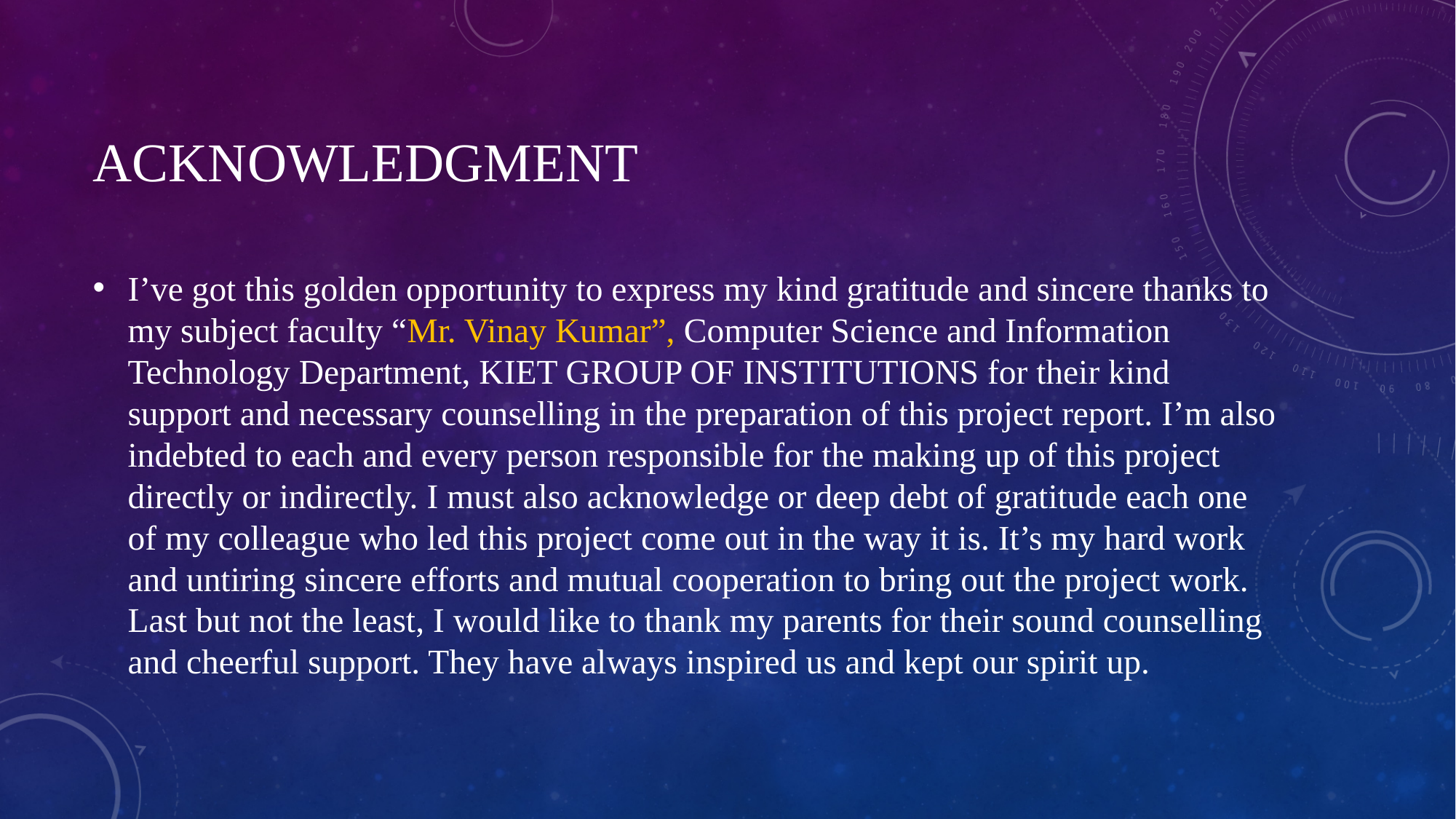

# acknowledgment
I’ve got this golden opportunity to express my kind gratitude and sincere thanks to my subject faculty “Mr. Vinay Kumar”, Computer Science and Information Technology Department, KIET GROUP OF INSTITUTIONS for their kind support and necessary counselling in the preparation of this project report. I’m also indebted to each and every person responsible for the making up of this project directly or indirectly. I must also acknowledge or deep debt of gratitude each one of my colleague who led this project come out in the way it is. It’s my hard work and untiring sincere efforts and mutual cooperation to bring out the project work. Last but not the least, I would like to thank my parents for their sound counselling and cheerful support. They have always inspired us and kept our spirit up.